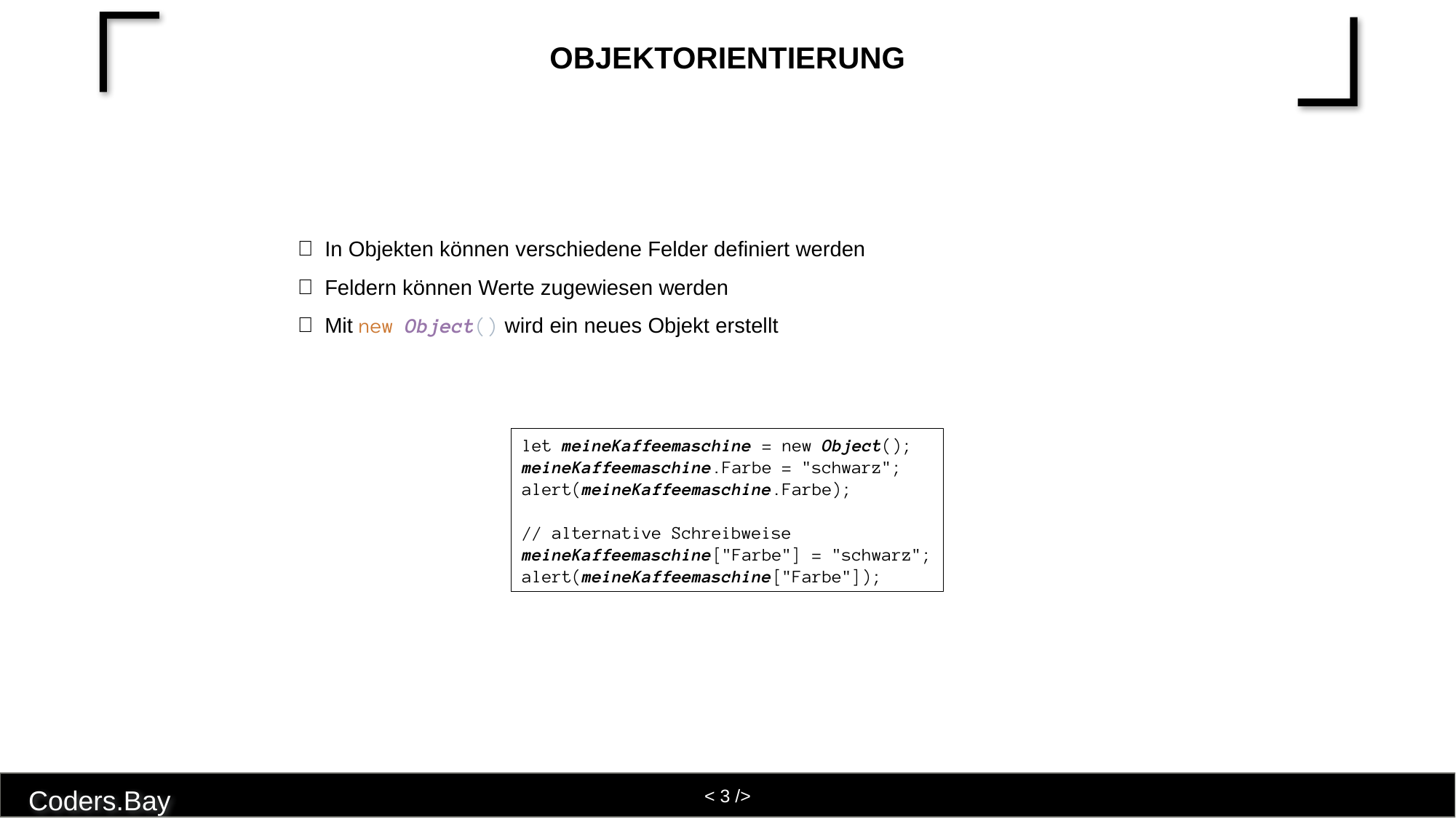

# Objektorientierung
In Objekten können verschiedene Felder definiert werden
Feldern können Werte zugewiesen werden
Mit new Object() wird ein neues Objekt erstellt
let meineKaffeemaschine = new Object();
meineKaffeemaschine.Farbe = "schwarz";
alert(meineKaffeemaschine.Farbe);
// alternative Schreibweise
meineKaffeemaschine["Farbe"] = "schwarz";
alert(meineKaffeemaschine["Farbe"]);